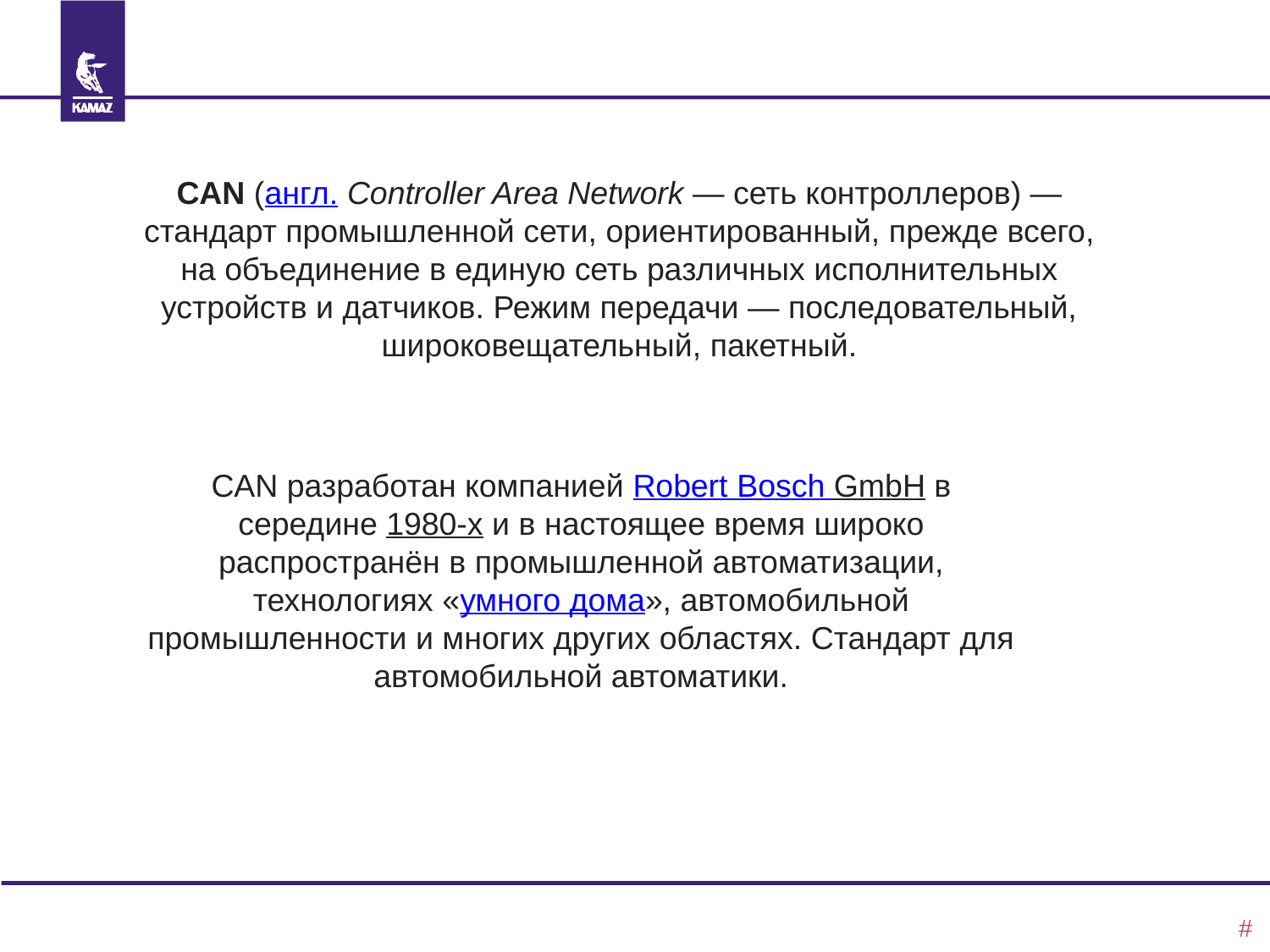

CAN (англ. Controller Area Network — сеть контроллеров) — стандарт промышленной сети, ориентированный, прежде всего, на объединение в единую сеть различных исполнительных устройств и датчиков. Режим передачи — последовательный, широковещательный, пакетный.
CAN разработан компанией Robert Bosch GmbH в середине 1980-х и в настоящее время широко распространён в промышленной автоматизации, технологиях «умного дома», автомобильной промышленности и многих других областях. Стандарт для автомобильной автоматики.
#